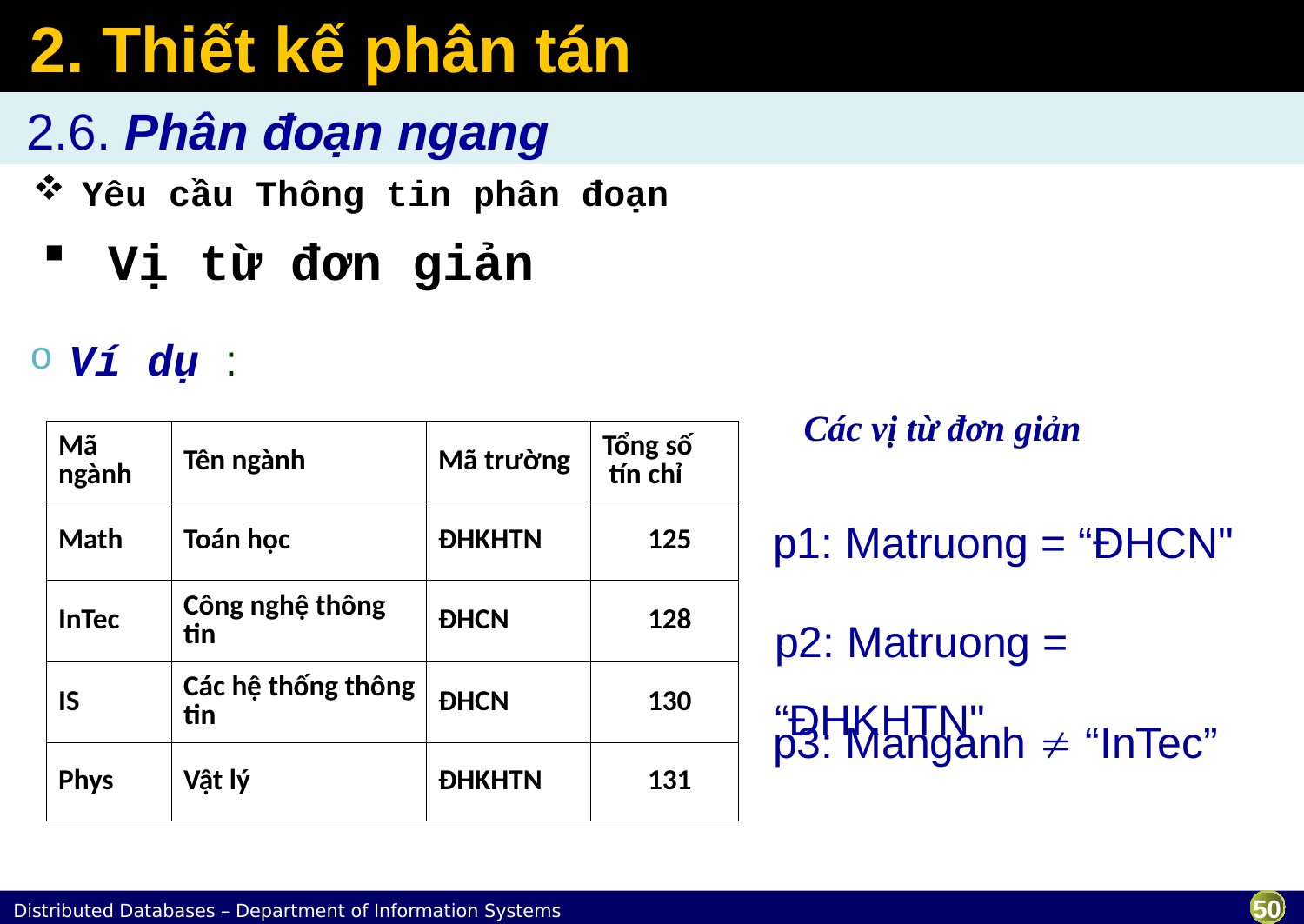

# 2. Thiết kế phân tán
2.6. Phân đoạn ngang
Yêu cầu Thông tin phân đoạn
Vị từ đơn giản
Ví dụ :
Các vị từ đơn giản
| Mã ngành | Tên ngành | Mã trường | Tổng số tín chỉ |
| --- | --- | --- | --- |
| Math | Toán học | ĐHKHTN | 125 |
| InTec | Công nghệ thông tin | ĐHCN | 128 |
| IS | Các hệ thống thông tin | ĐHCN | 130 |
| Phys | Vật lý | ĐHKHTN | 131 |
p1: Matruong = “ĐHCN"
p2: Matruong = “ĐHKHTN"
p3: Manganh ≠ “InTec”